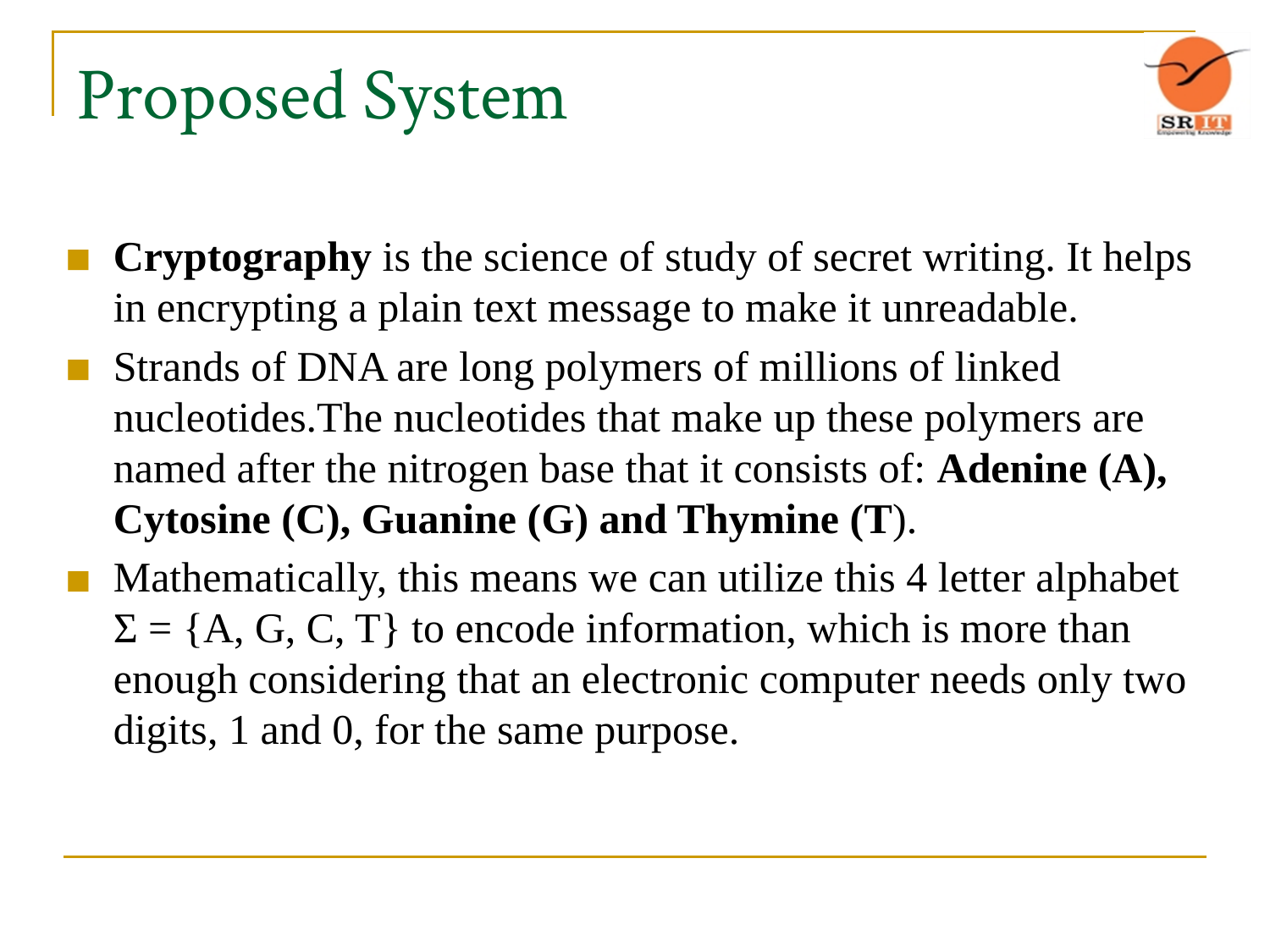

# Proposed System
Cryptography is the science of study of secret writing. It helps in encrypting a plain text message to make it unreadable.
Strands of DNA are long polymers of millions of linked nucleotides.The nucleotides that make up these polymers are named after the nitrogen base that it consists of: Adenine (A), Cytosine (C), Guanine (G) and Thymine (T).
Mathematically, this means we can utilize this 4 letter alphabet Σ = {A, G, C, T} to encode information, which is more than enough considering that an electronic computer needs only two digits, 1 and 0, for the same purpose.